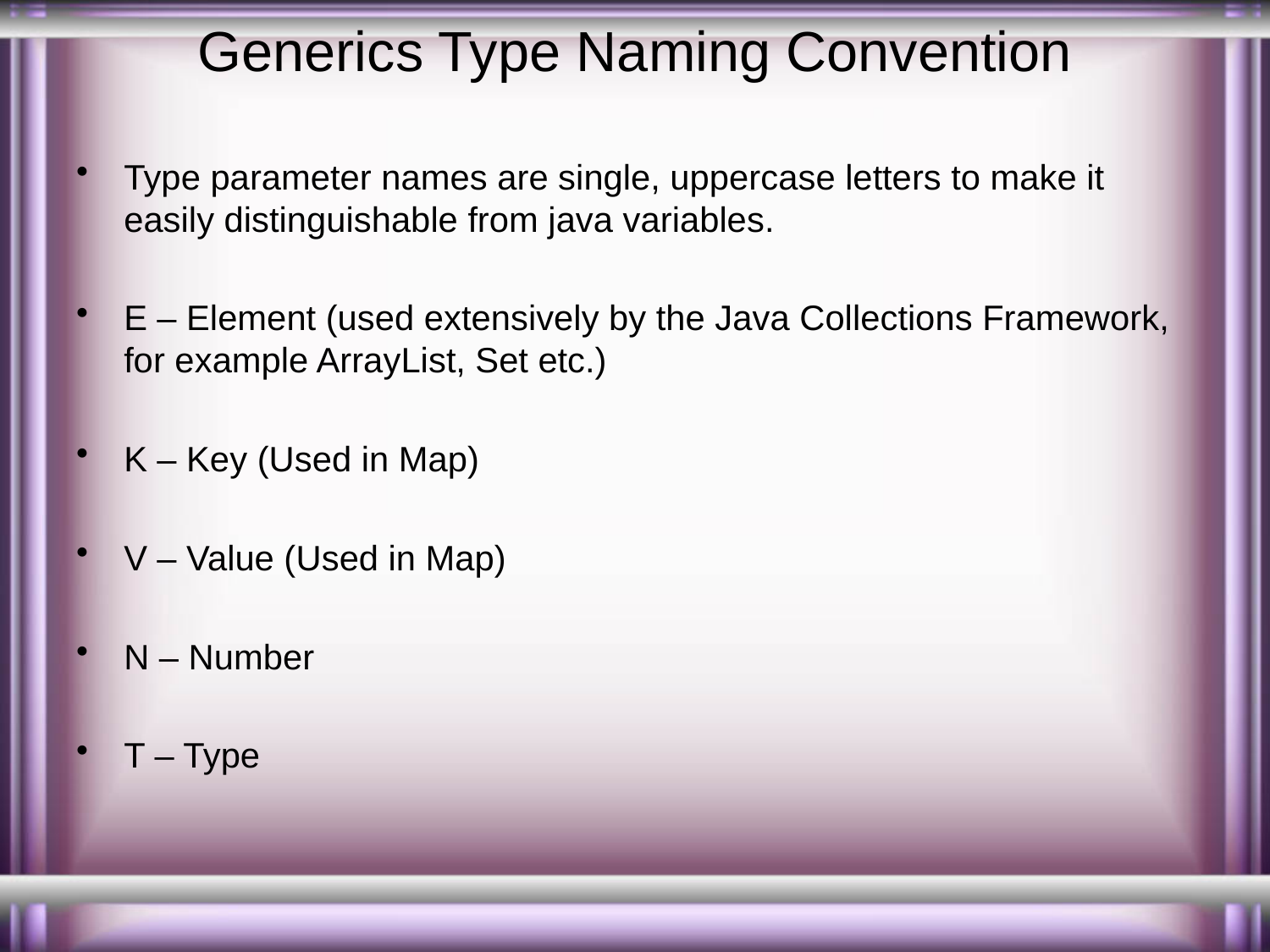

# Generics Type Naming Convention
Type parameter names are single, uppercase letters to make it easily distinguishable from java variables.

E – Element (used extensively by the Java Collections Framework, for example ArrayList, Set etc.)

K – Key (Used in Map)

V – Value (Used in Map)

N – Number

T – Type